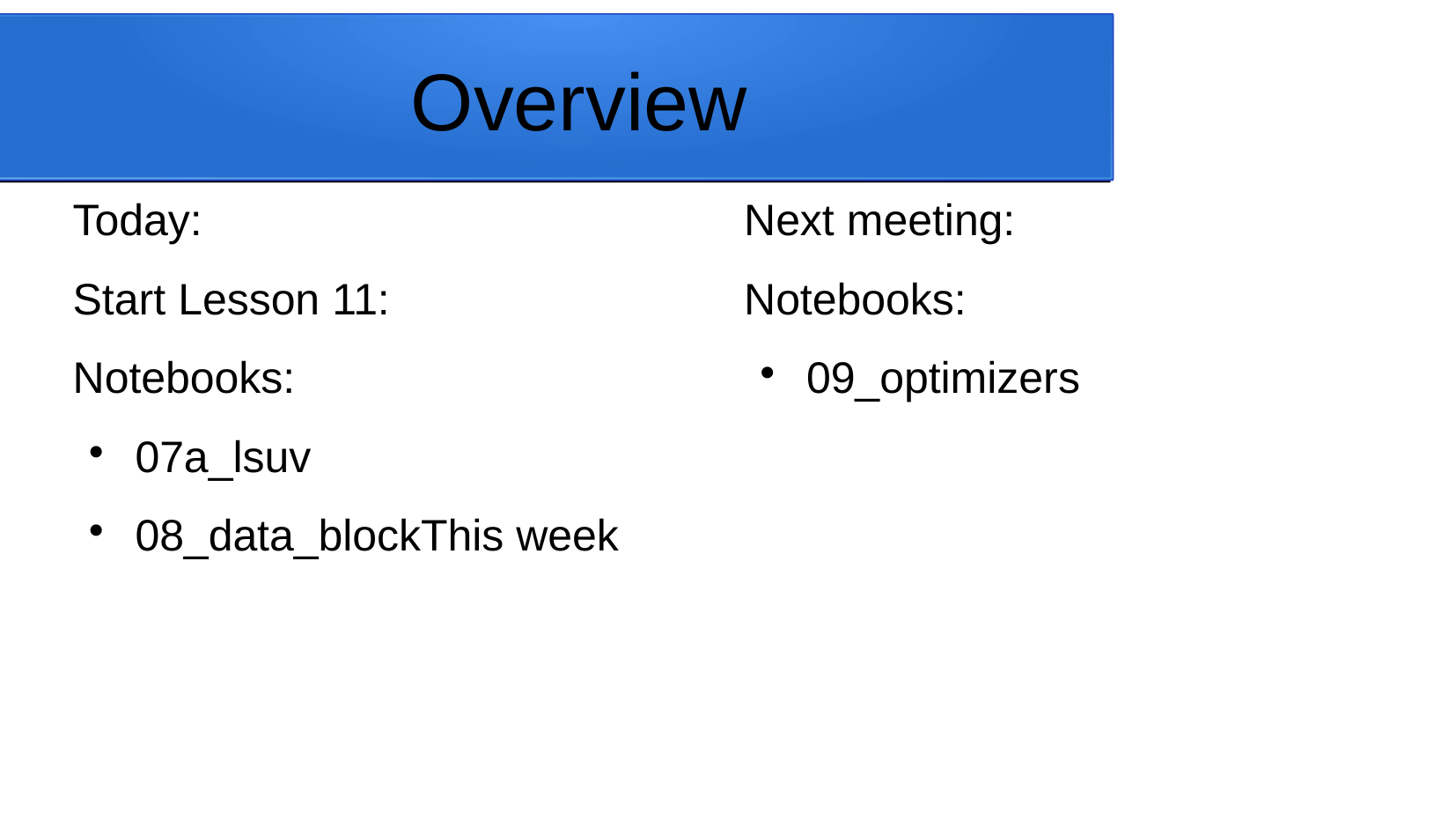

Overview
Today:
Start Lesson 11:
Notebooks:
07a_lsuv
08_data_blockThis week

Next meeting:
Notebooks:
09_optimizers